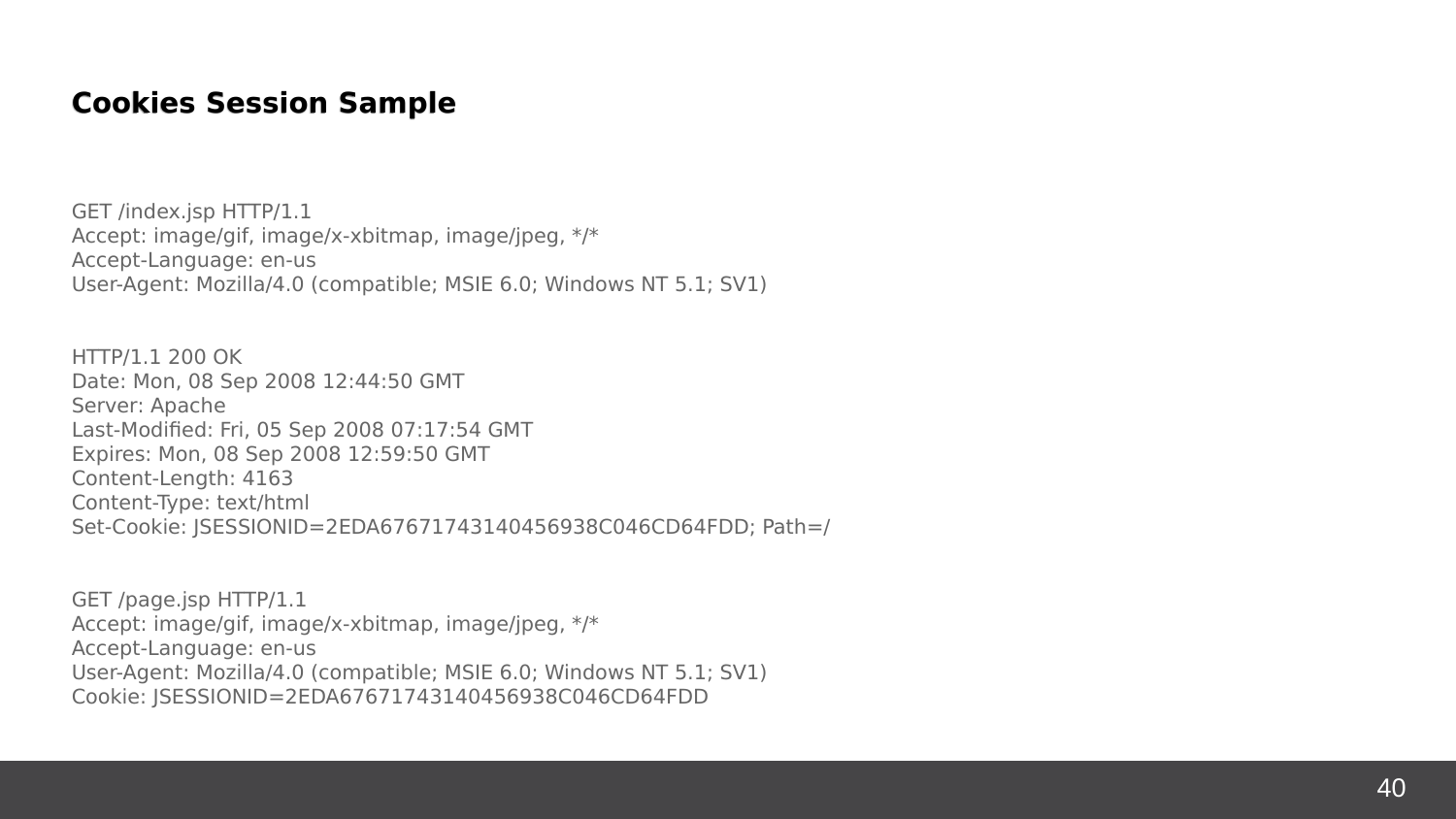

Cookies Session Sample
GET /index.jsp HTTP/1.1
Accept: image/gif, image/x-xbitmap, image/jpeg, */*
Accept-Language: en-us
User-Agent: Mozilla/4.0 (compatible; MSIE 6.0; Windows NT 5.1; SV1)

HTTP/1.1 200 OK
Date: Mon, 08 Sep 2008 12:44:50 GMT
Server: Apache
Last-Modified: Fri, 05 Sep 2008 07:17:54 GMT
Expires: Mon, 08 Sep 2008 12:59:50 GMT
Content-Length: 4163
Content-Type: text/html
Set-Cookie: JSESSIONID=2EDA67671743140456938C046CD64FDD; Path=/

GET /page.jsp HTTP/1.1
Accept: image/gif, image/x-xbitmap, image/jpeg, */*
Accept-Language: en-us
User-Agent: Mozilla/4.0 (compatible; MSIE 6.0; Windows NT 5.1; SV1)
Cookie: JSESSIONID=2EDA67671743140456938C046CD64FDD
40